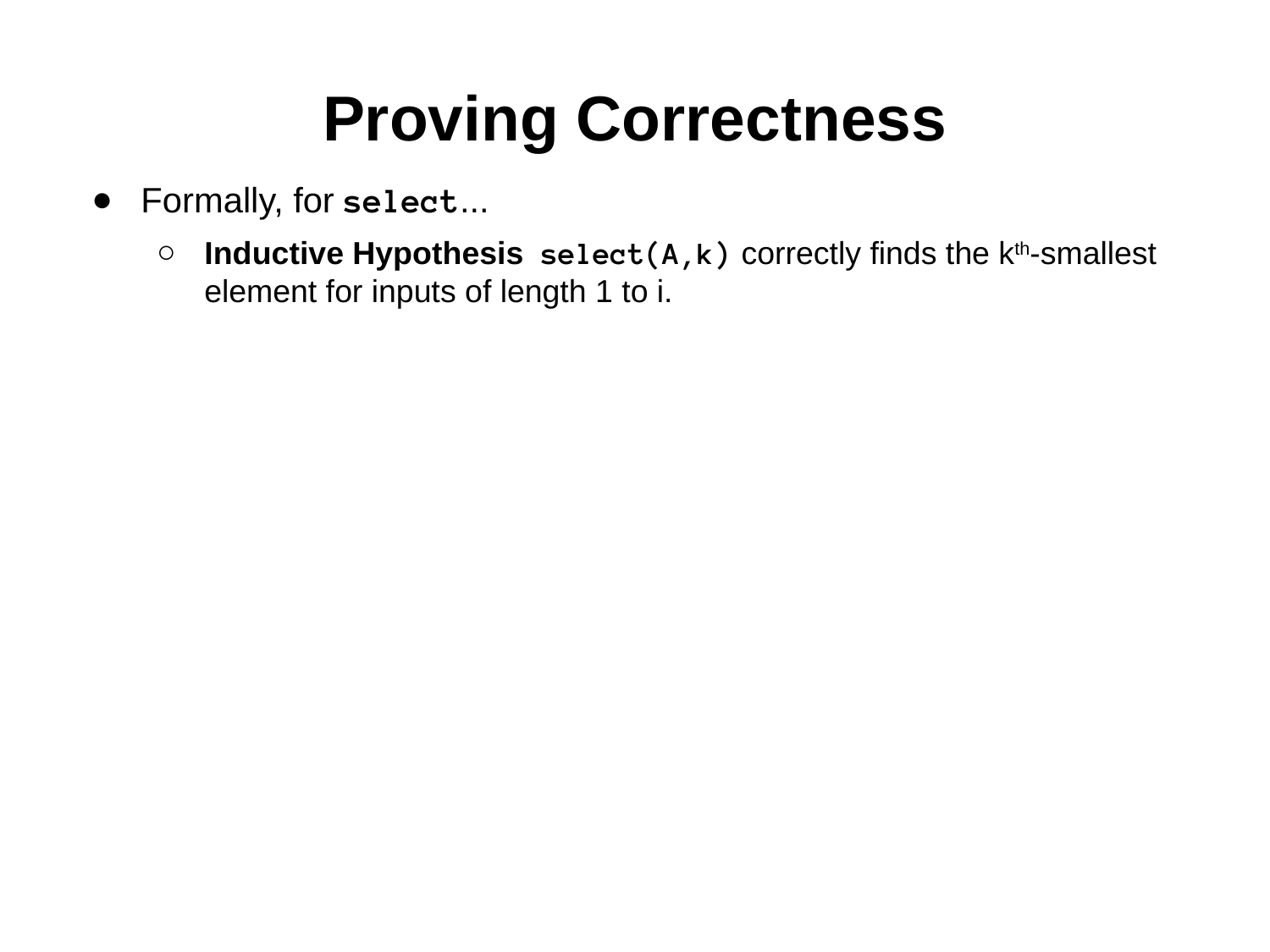

Proving Correctness
Formally, for select...

Inductive Hypothesis  select(A,k) correctly finds the kth-smallest element for inputs of length 1 to i.